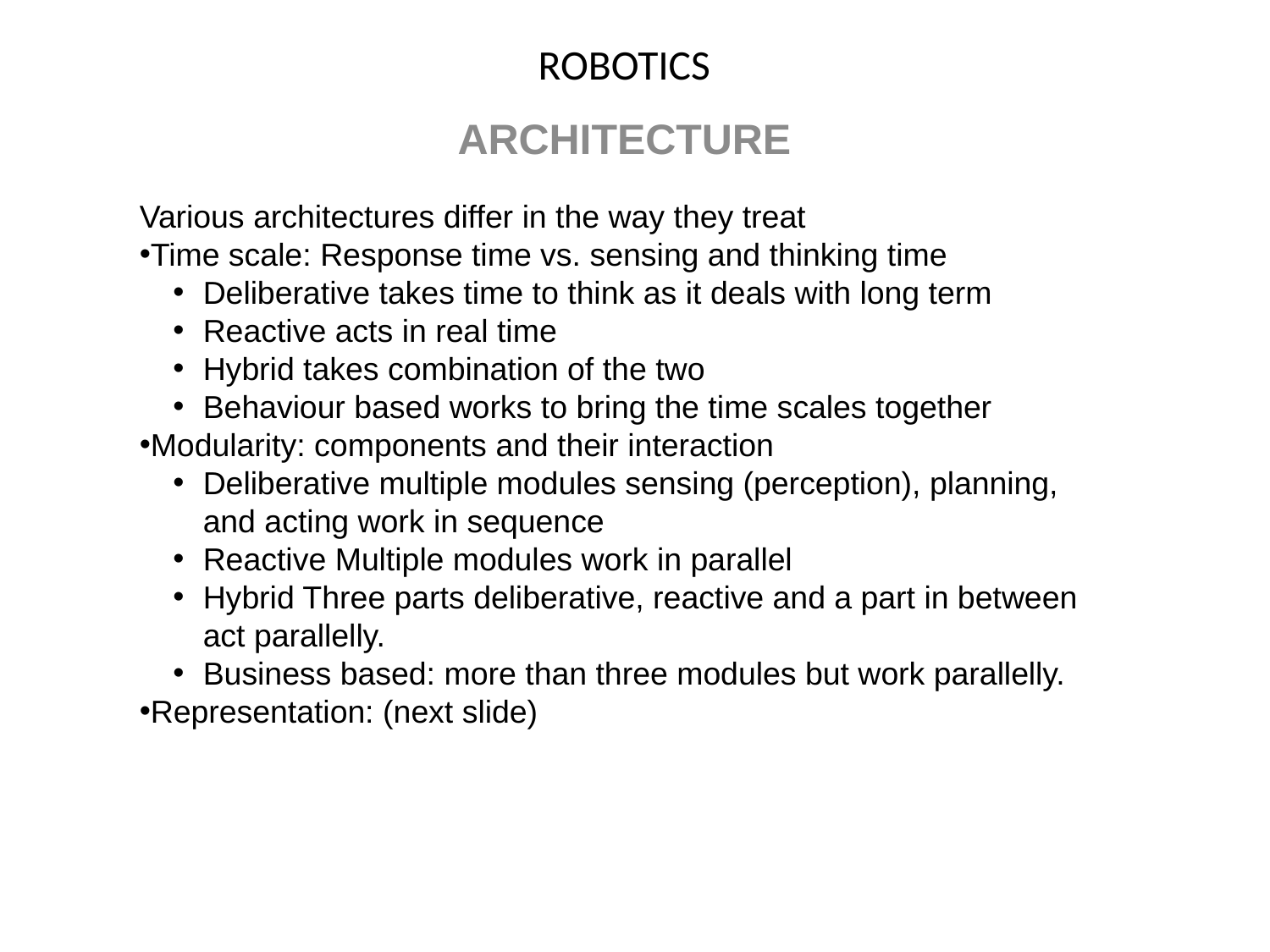

# ROBOTICS
ARCHITECTURE
Various architectures differ in the way they treat
Time scale: Response time vs. sensing and thinking time
Deliberative takes time to think as it deals with long term
Reactive acts in real time
Hybrid takes combination of the two
Behaviour based works to bring the time scales together
Modularity: components and their interaction
Deliberative multiple modules sensing (perception), planning, and acting work in sequence
Reactive Multiple modules work in parallel
Hybrid Three parts deliberative, reactive and a part in between act parallelly.
Business based: more than three modules but work parallelly.
Representation: (next slide)